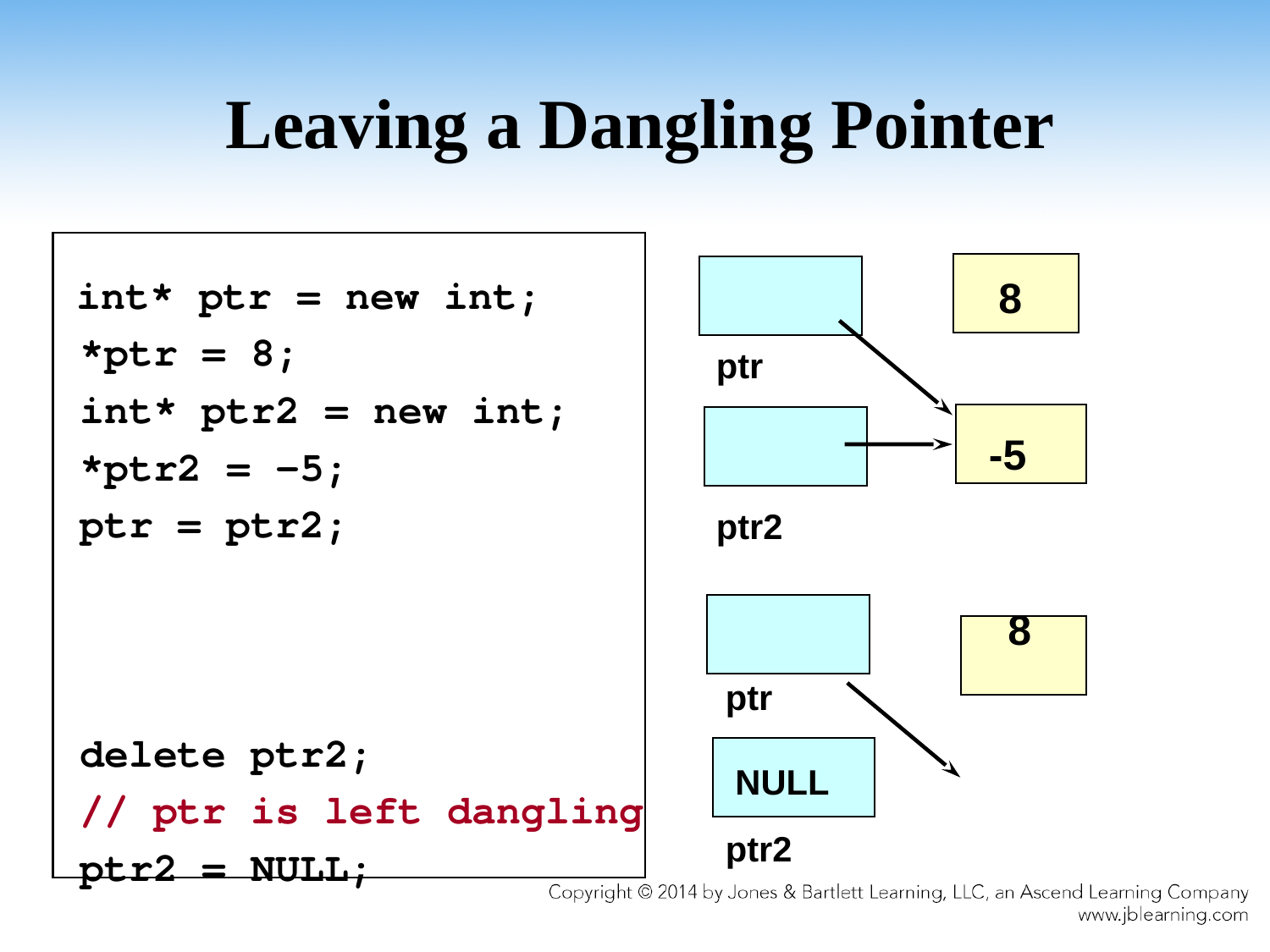

# Leaving a Dangling Pointer

                              8

 ptr

                             -5

 ptr2

 int* ptr = new int;
 *ptr = 8;
 int* ptr2 = new int;
 *ptr2 = -5;
 ptr = ptr2;

 delete ptr2;
 // ptr is left dangling
 ptr2 = NULL;

                              8

 ptr

  NULL

 ptr2